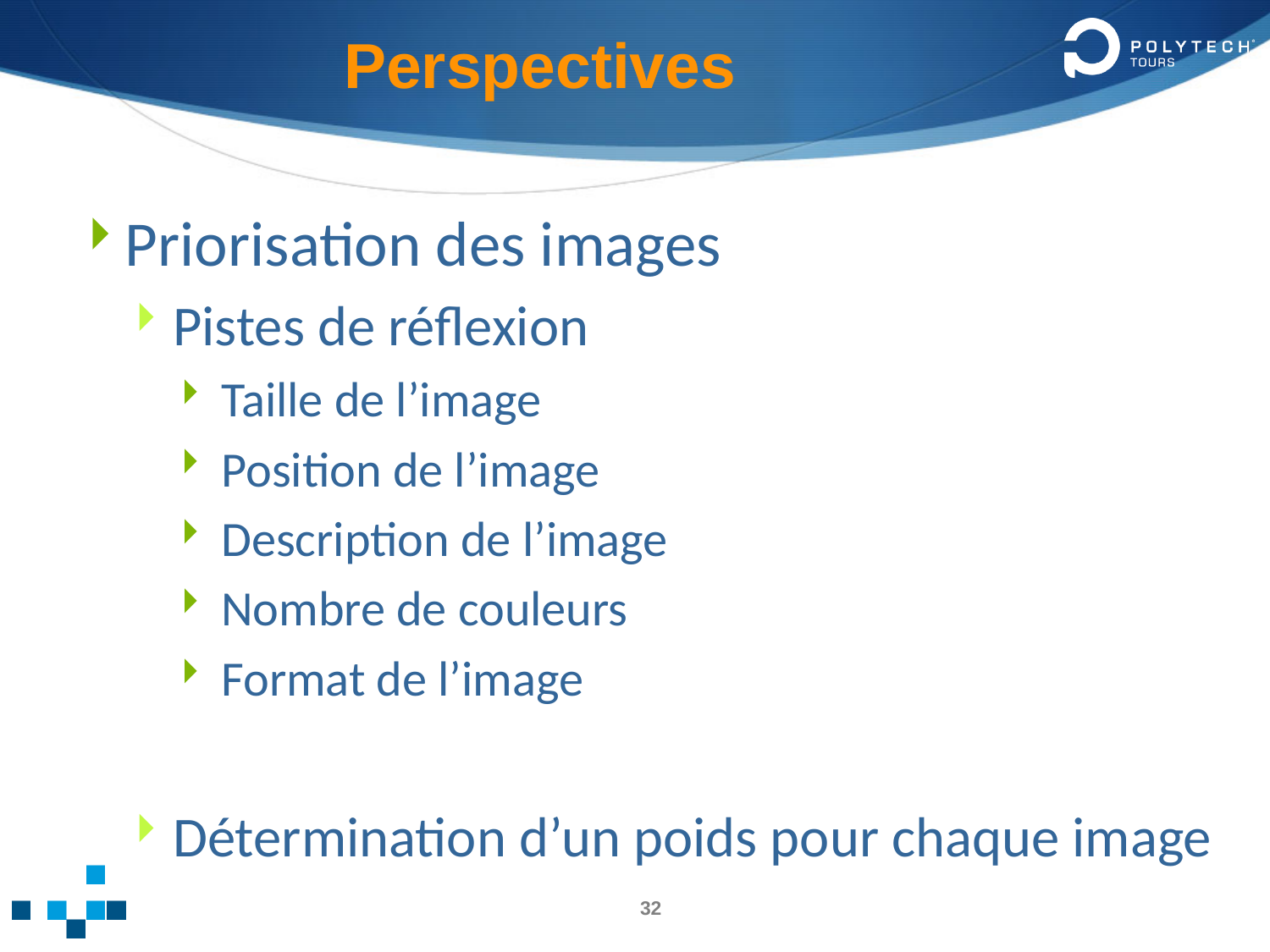

Perspectives
Priorisation des images
Pistes de réflexion
Taille de l’image
Position de l’image
Description de l’image
Nombre de couleurs
Format de l’image

Détermination d’un poids pour chaque image

32